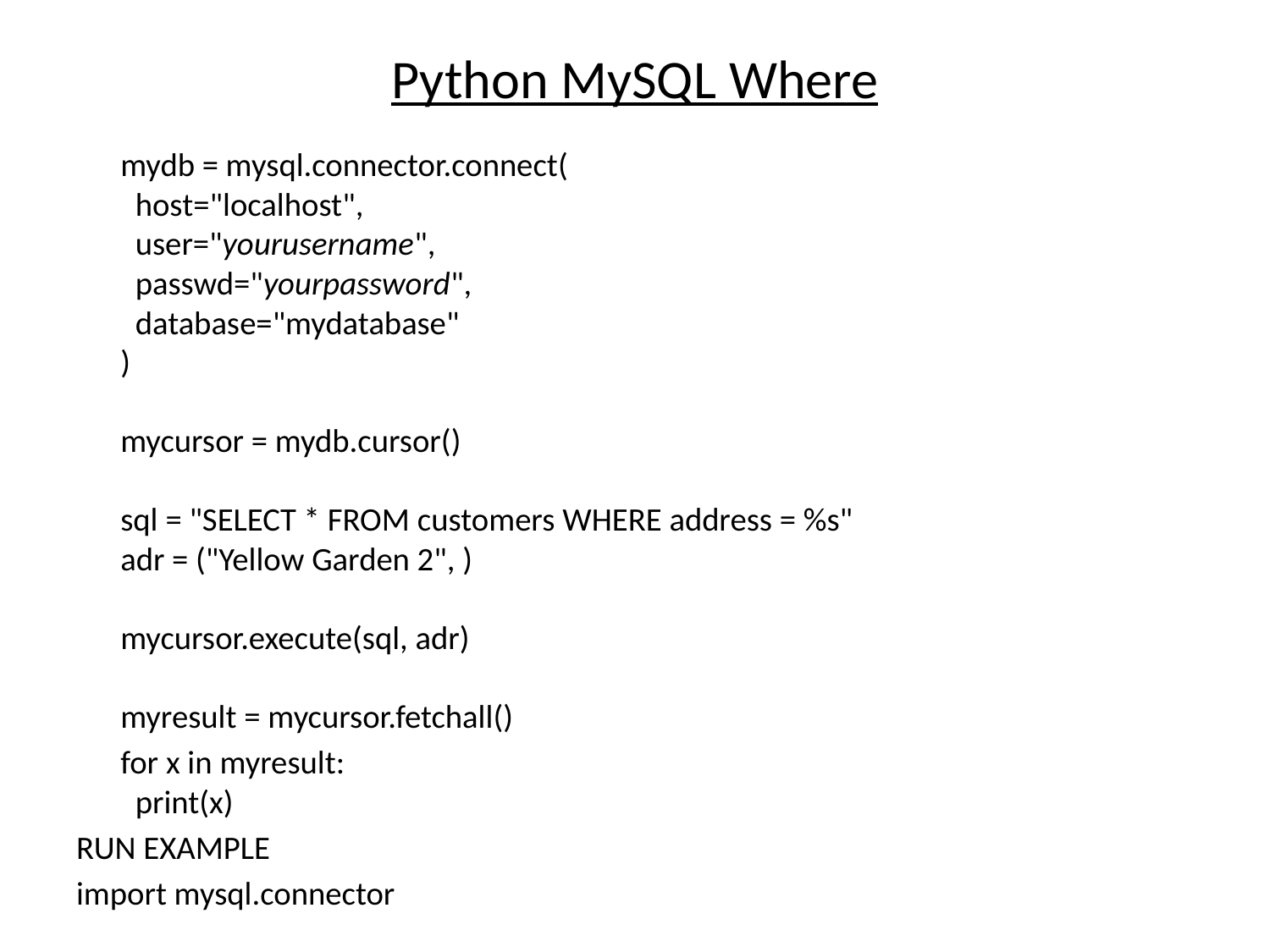

# Python MySQL Where
	mydb = mysql.connector.connect(
  host="localhost",
  user="yourusername",
  passwd="yourpassword",
  database="mydatabase"
)
mycursor = mydb.cursor()
sql = "SELECT * FROM customers WHERE address = %s"
adr = ("Yellow Garden 2", )
mycursor.execute(sql, adr)
myresult = mycursor.fetchall()
	for x in myresult:
  print(x)
RUN EXAMPLE
import mysql.connector